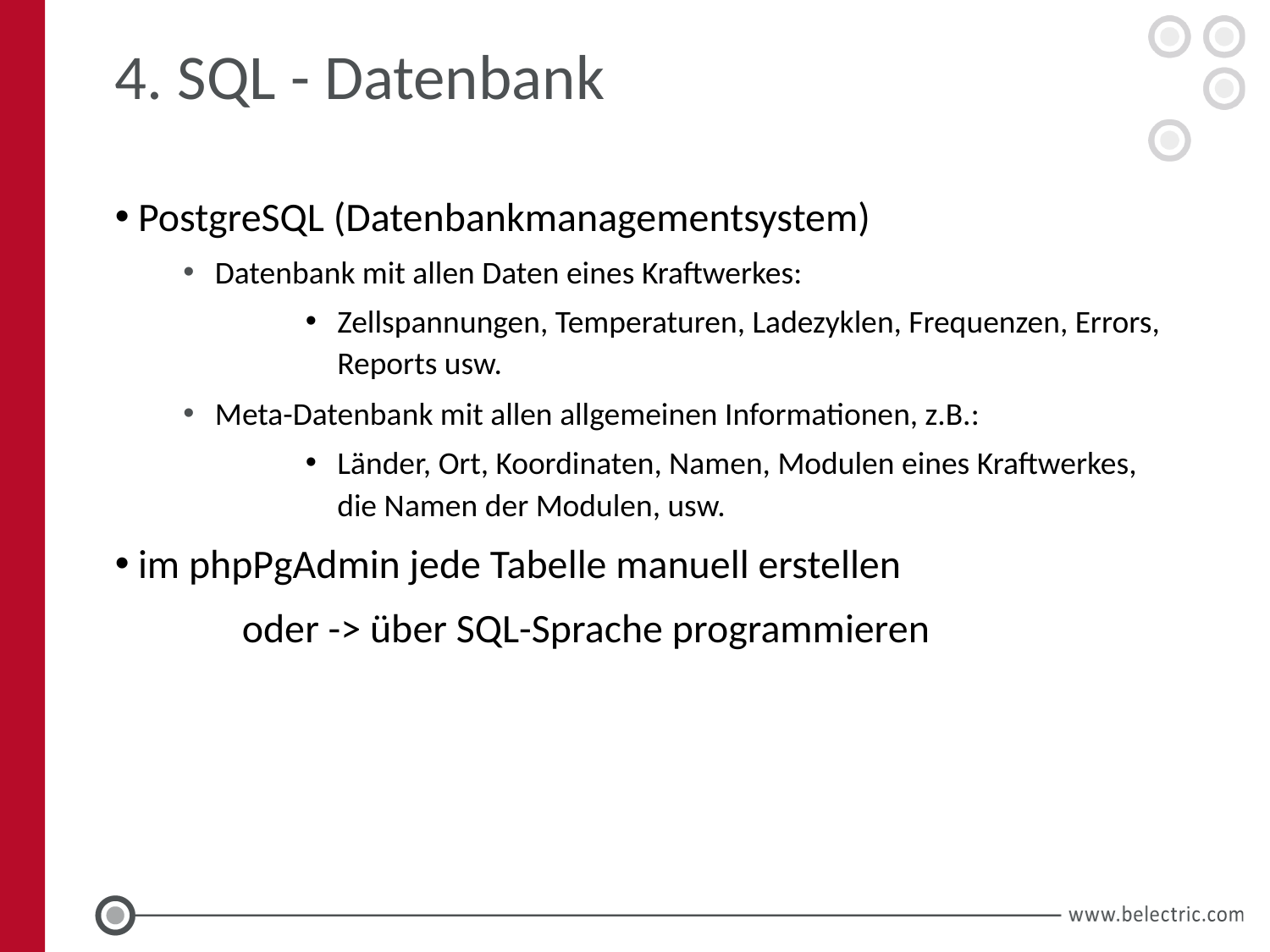

# 4. SQL - Datenbank

 PostgreSQL (Datenbankmanagementsystem)
Datenbank mit allen Daten eines Kraftwerkes:
Zellspannungen, Temperaturen, Ladezyklen, Frequenzen, Errors, Reports usw.
Meta-Datenbank mit allen allgemeinen Informationen, z.B.:
Länder, Ort, Koordinaten, Namen, Modulen eines Kraftwerkes, die Namen der Modulen, usw.
 im phpPgAdmin jede Tabelle manuell erstellen
	oder -> über SQL-Sprache programmieren